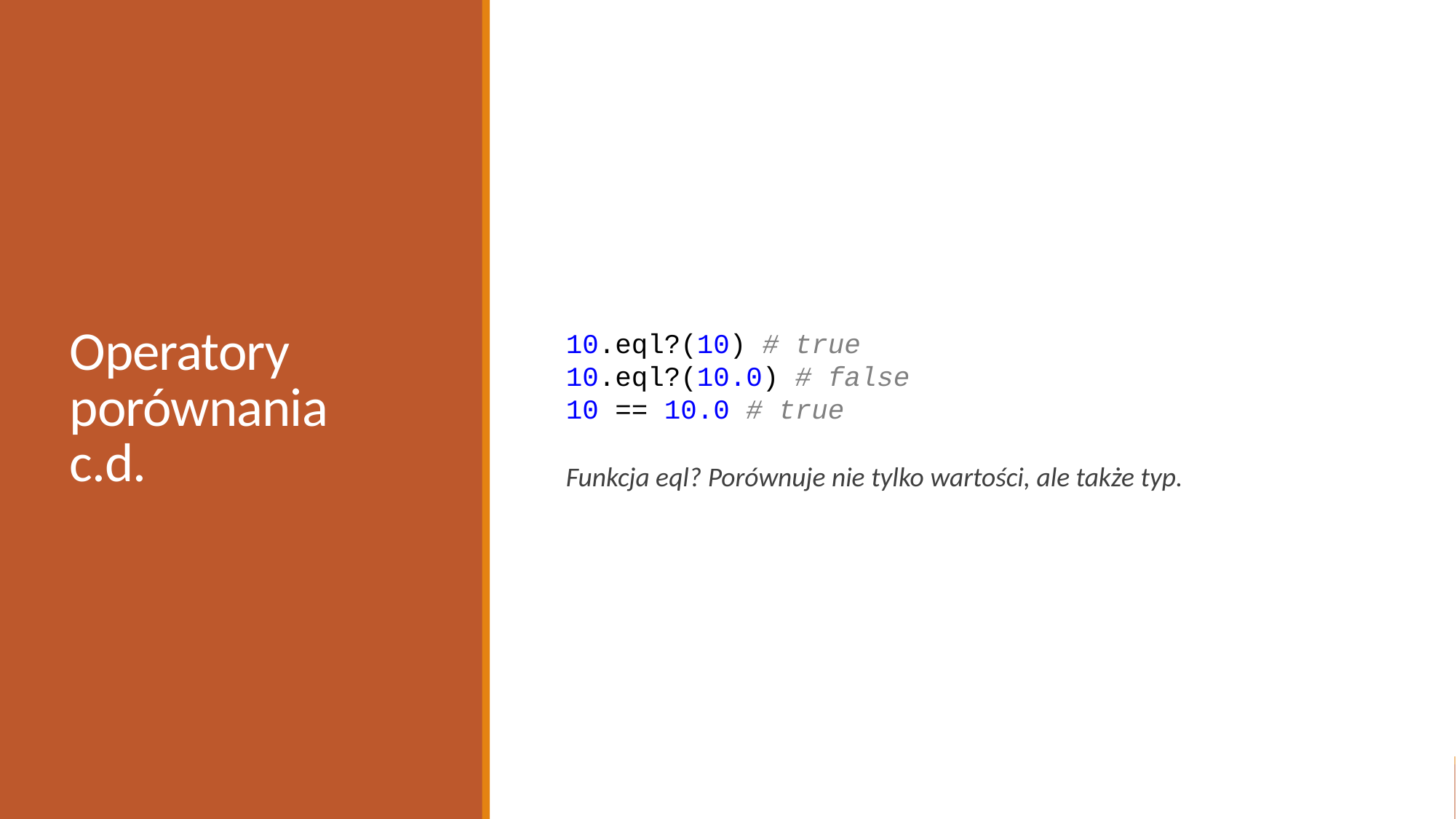

# Operatory porównania c.d.
10.eql?(10) # true
10.eql?(10.0) # false
10 == 10.0 # true

Funkcja eql? Porównuje nie tylko wartości, ale także typ.